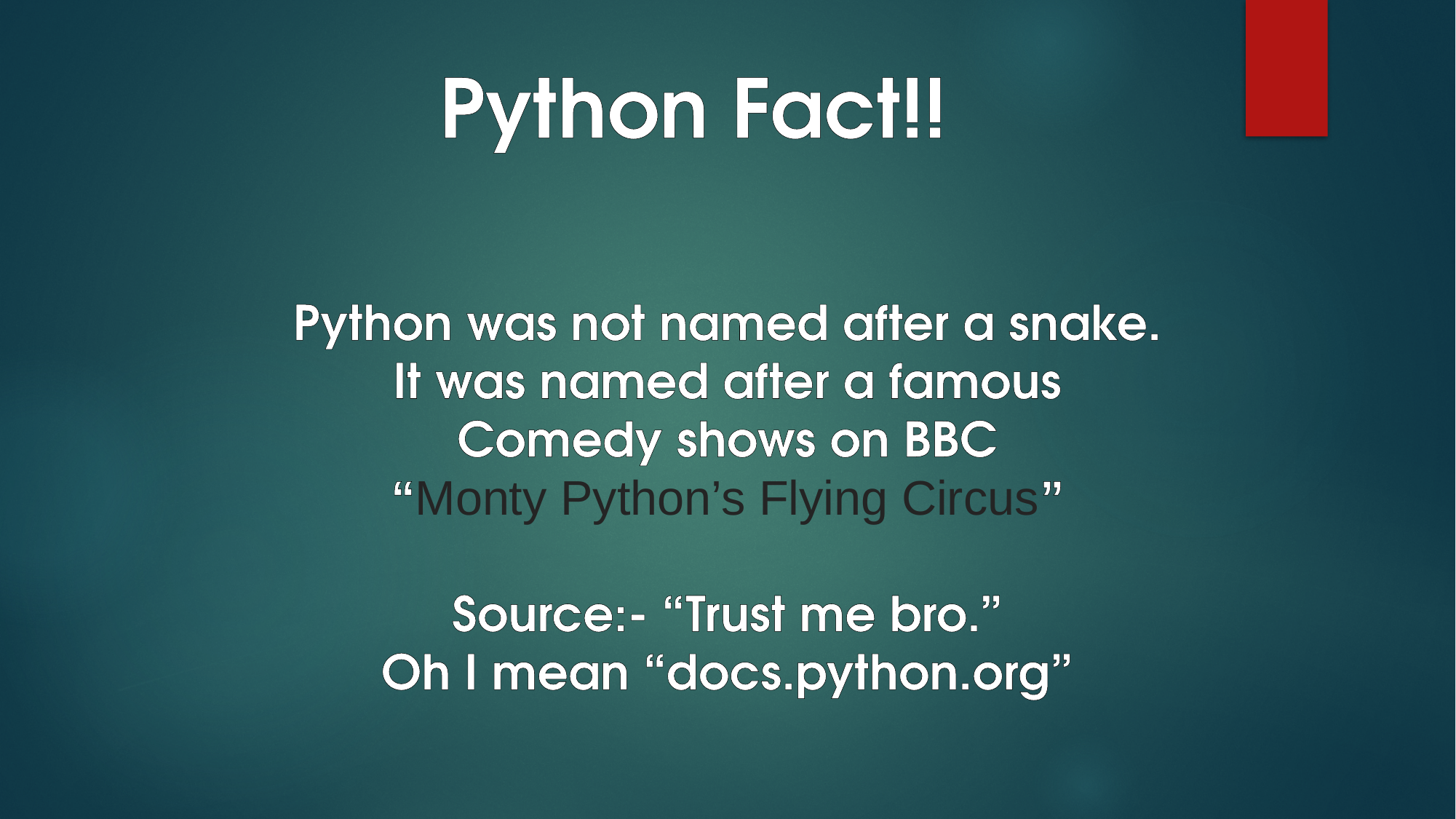

Python Fact!!
Python was not named after a snake.
It was named after a famous
Comedy shows on BBC
“Monty Python’s Flying Circus”

Source:- “Trust me bro.”
Oh I mean “docs.python.org”